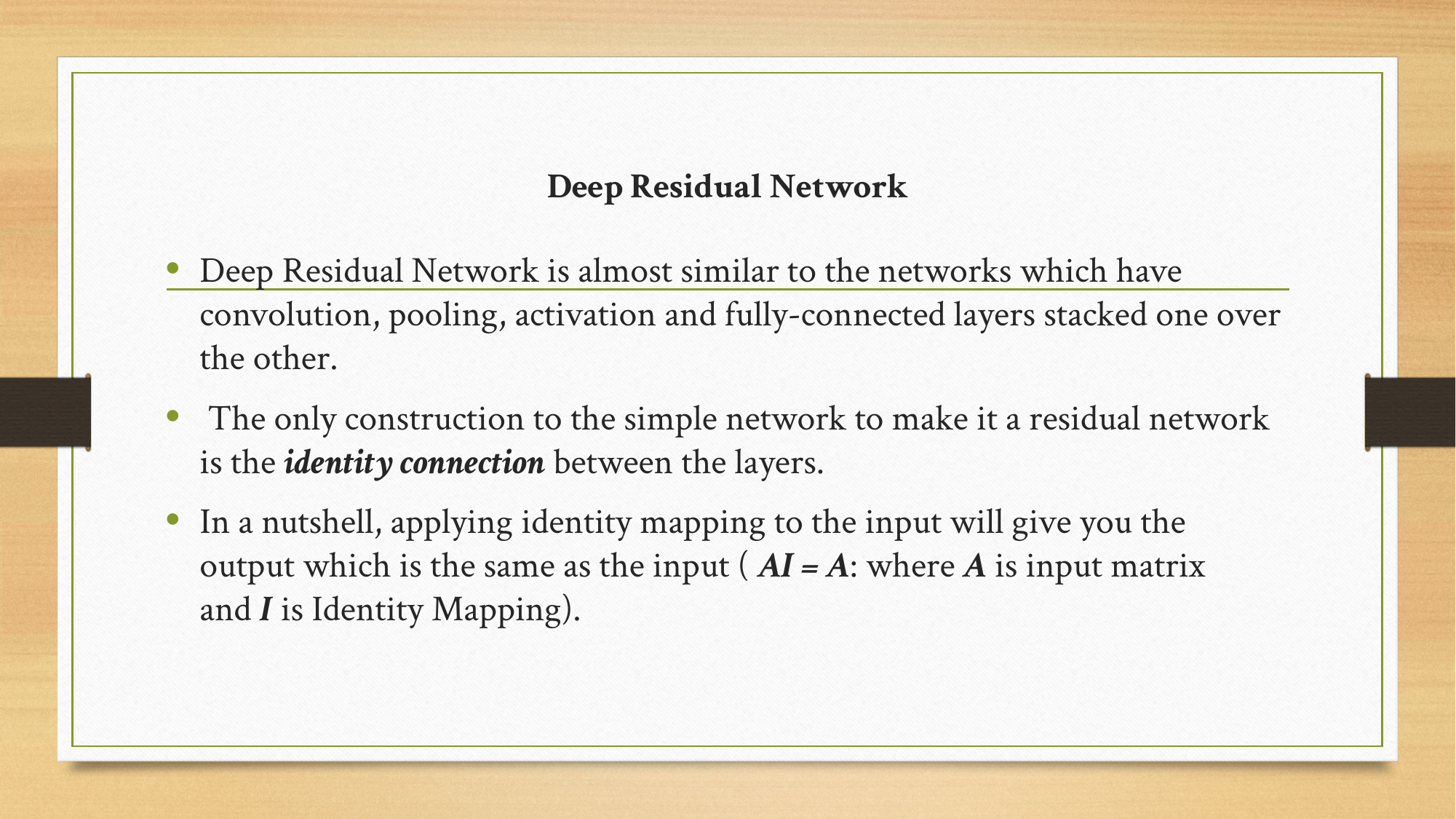

# Deep Residual Network
Deep Residual Network is almost similar to the networks which have convolution, pooling, activation and fully-connected layers stacked one over the other.
 The only construction to the simple network to make it a residual network is the identity connection between the layers.
In a nutshell, applying identity mapping to the input will give you the output which is the same as the input ( AI = A: where A is input matrix and I is Identity Mapping).